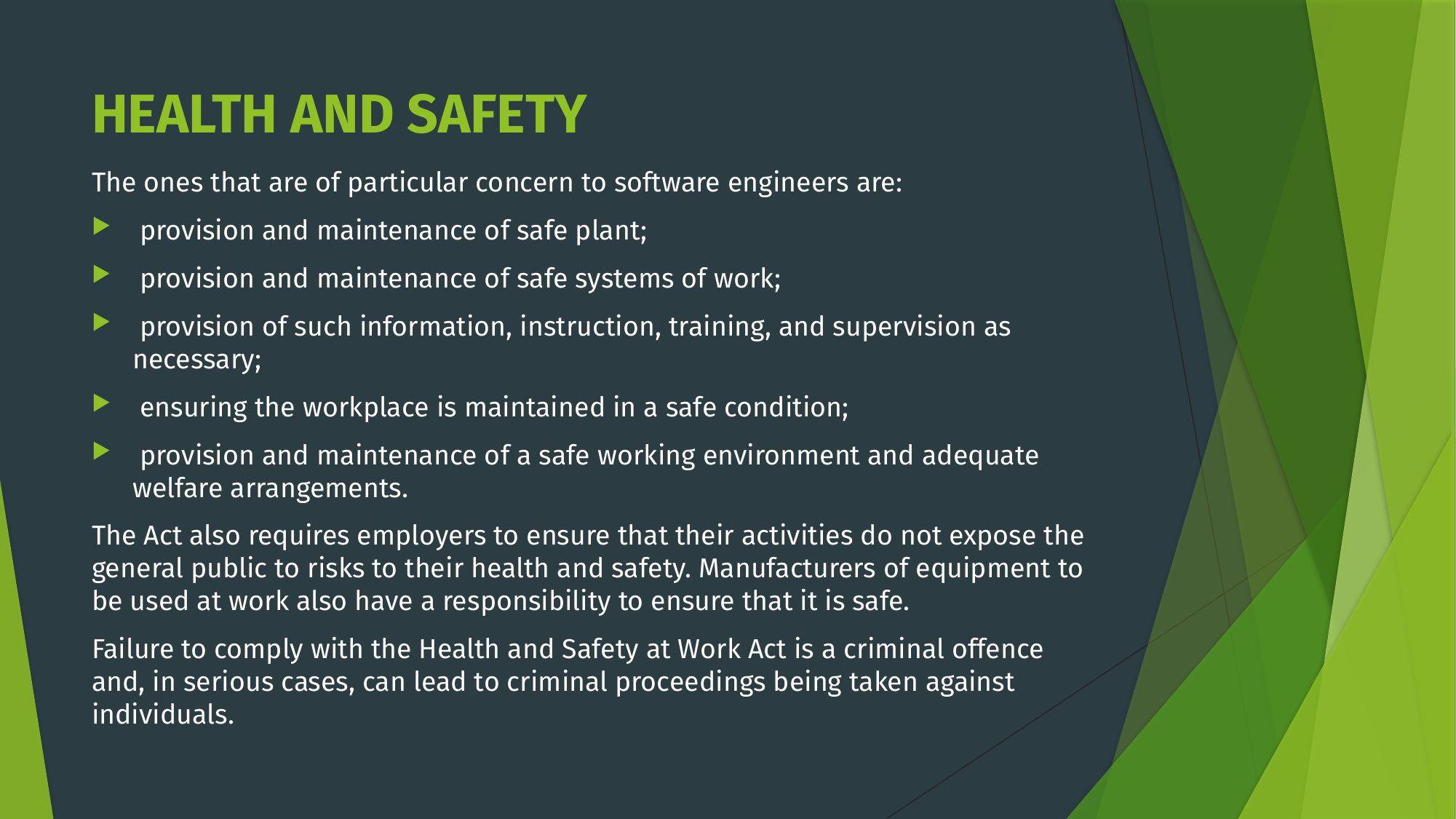

# HEALTH AND SAFETY
The ones that are of particular concern to software engineers are:
 provision and maintenance of safe plant;
 provision and maintenance of safe systems of work;
 provision of such information, instruction, training, and supervision as necessary;
 ensuring the workplace is maintained in a safe condition;
 provision and maintenance of a safe working environment and adequate welfare arrangements.
The Act also requires employers to ensure that their activities do not expose the general public to risks to their health and safety. Manufacturers of equipment to be used at work also have a responsibility to ensure that it is safe.
Failure to comply with the Health and Safety at Work Act is a criminal offence and, in serious cases, can lead to criminal proceedings being taken against individuals.